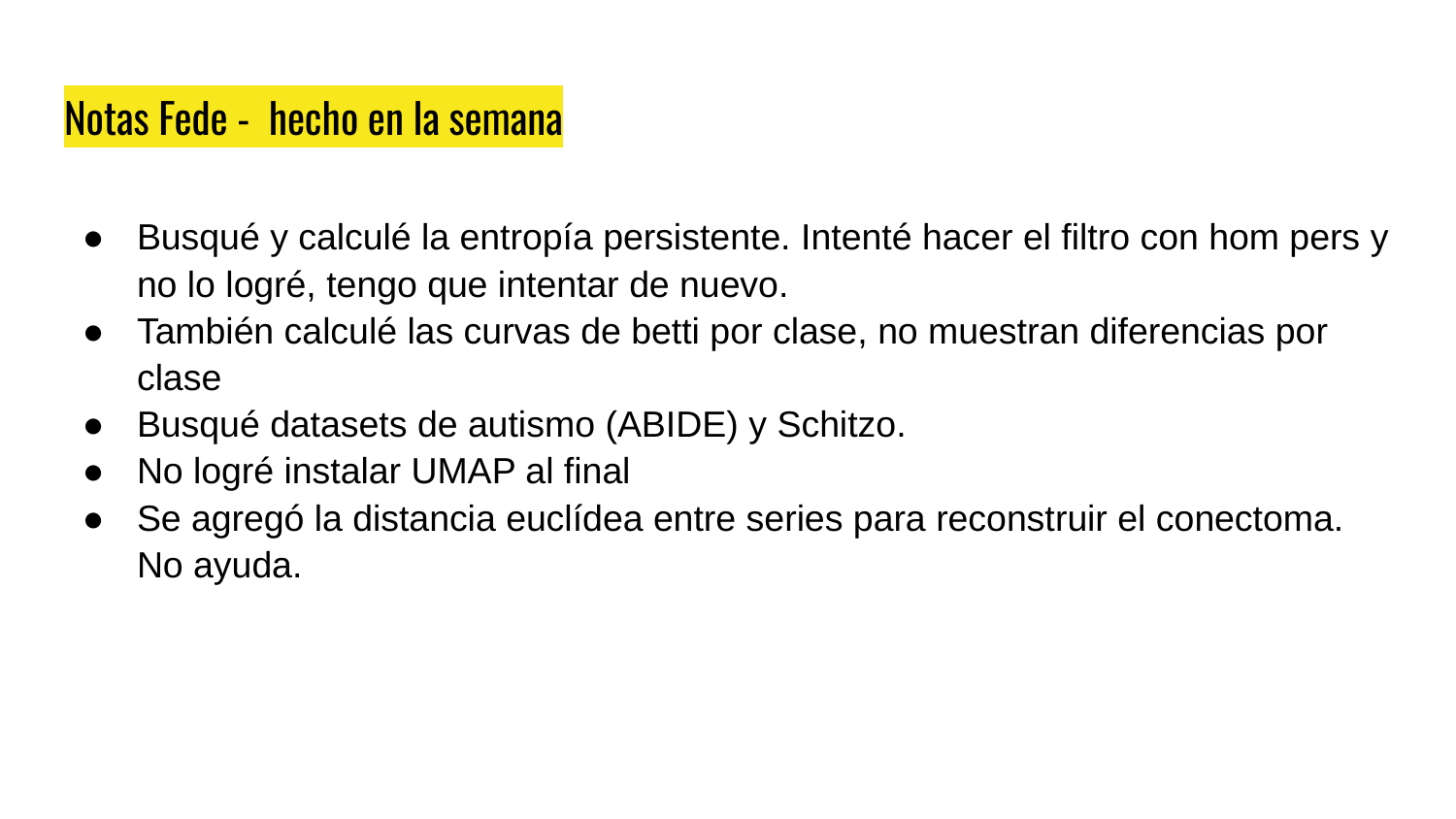

# Notas Fede -  hecho en la semana
Busqué y calculé la entropía persistente. Intenté hacer el filtro con hom pers y no lo logré, tengo que intentar de nuevo.
También calculé las curvas de betti por clase, no muestran diferencias por clase
Busqué datasets de autismo (ABIDE) y Schitzo.
No logré instalar UMAP al final
Se agregó la distancia euclídea entre series para reconstruir el conectoma. No ayuda.